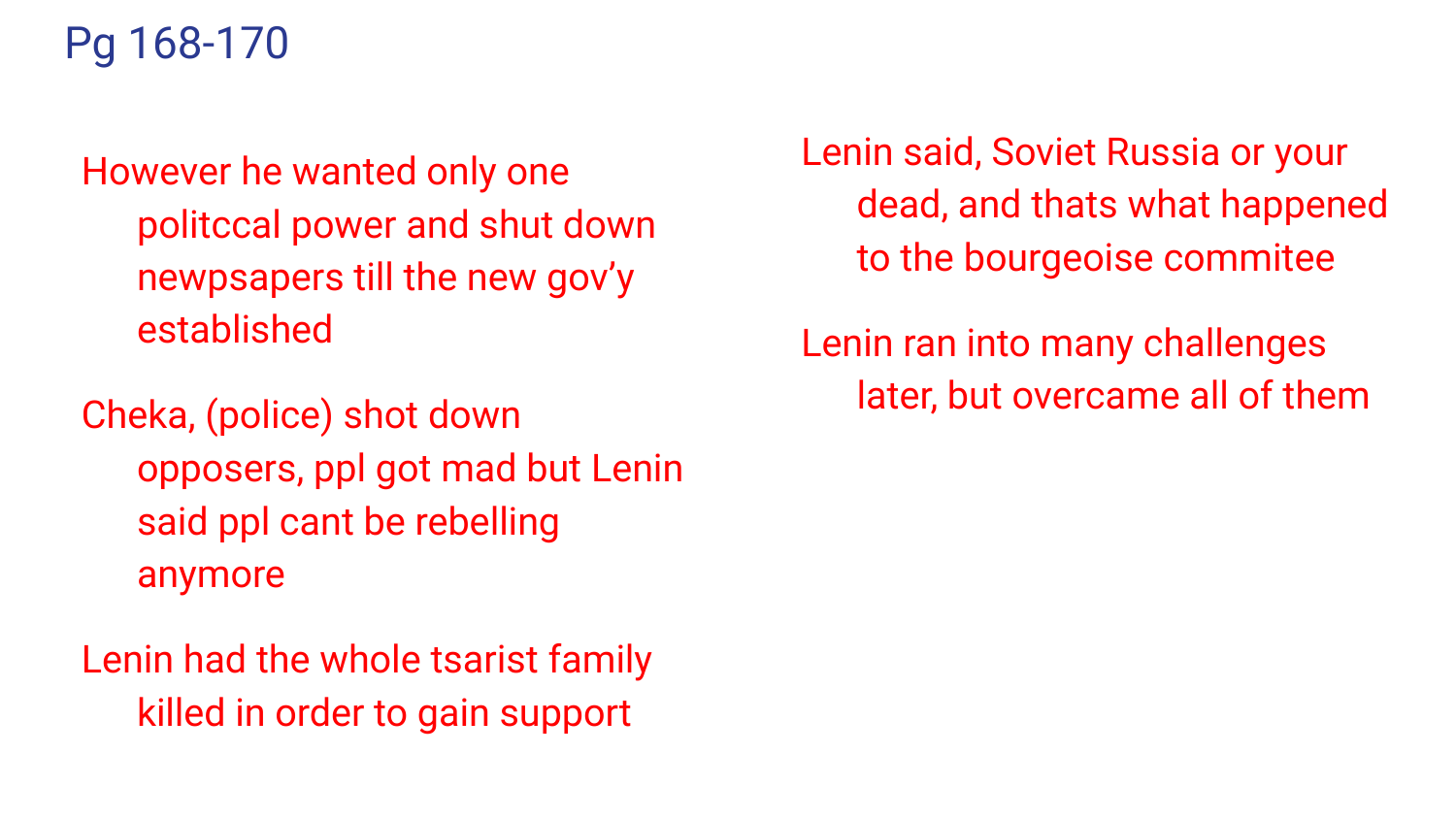

# Pg 168-170
Lenin said, Soviet Russia or your dead, and thats what happened to the bourgeoise commitee
Lenin ran into many challenges later, but overcame all of them
However he wanted only one politccal power and shut down newpsapers till the new gov’y established
Cheka, (police) shot down opposers, ppl got mad but Lenin said ppl cant be rebelling anymore
Lenin had the whole tsarist family killed in order to gain support